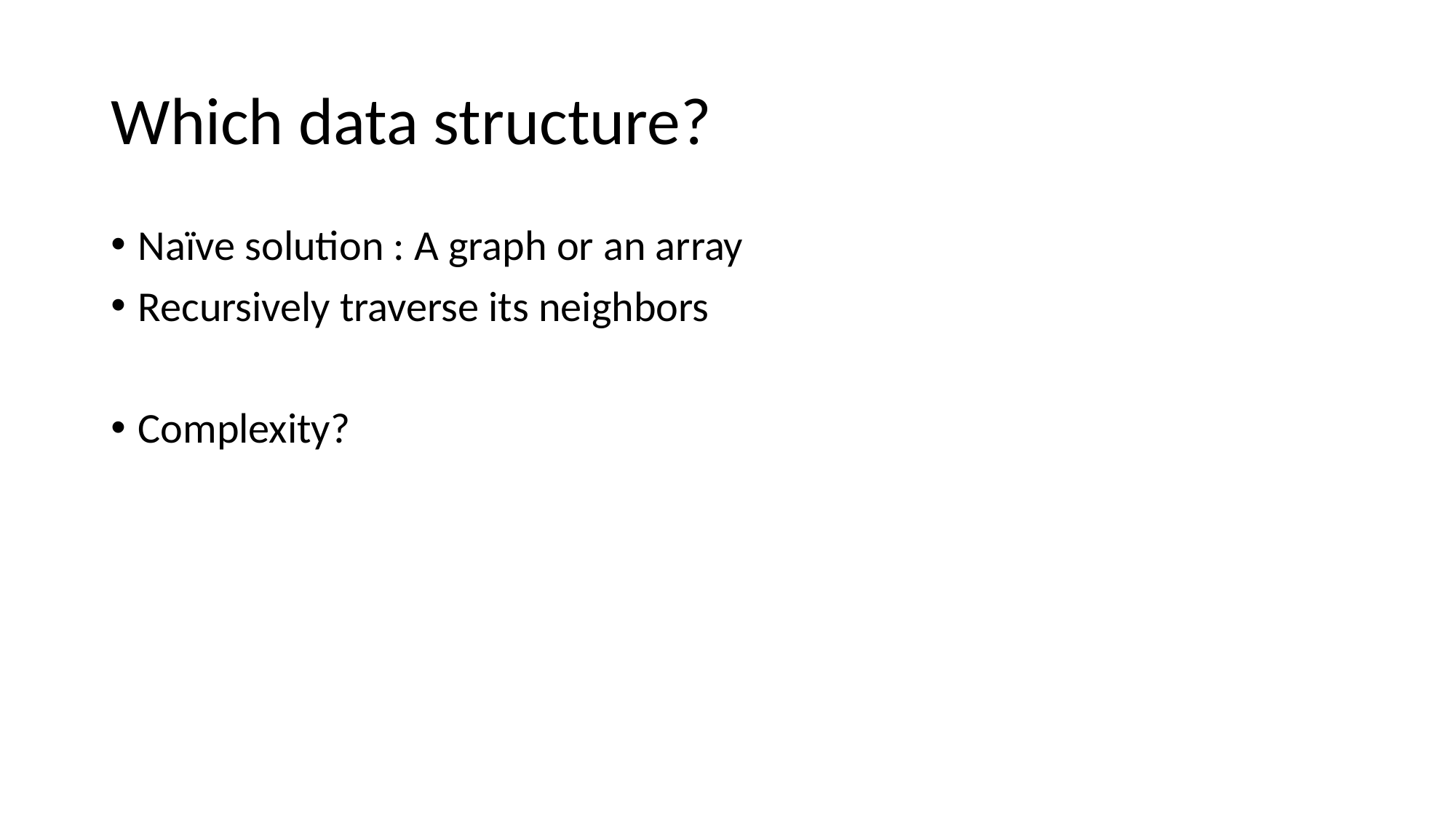

# Which data structure?
Naïve solution : A graph or an array
Recursively traverse its neighbors

Complexity?